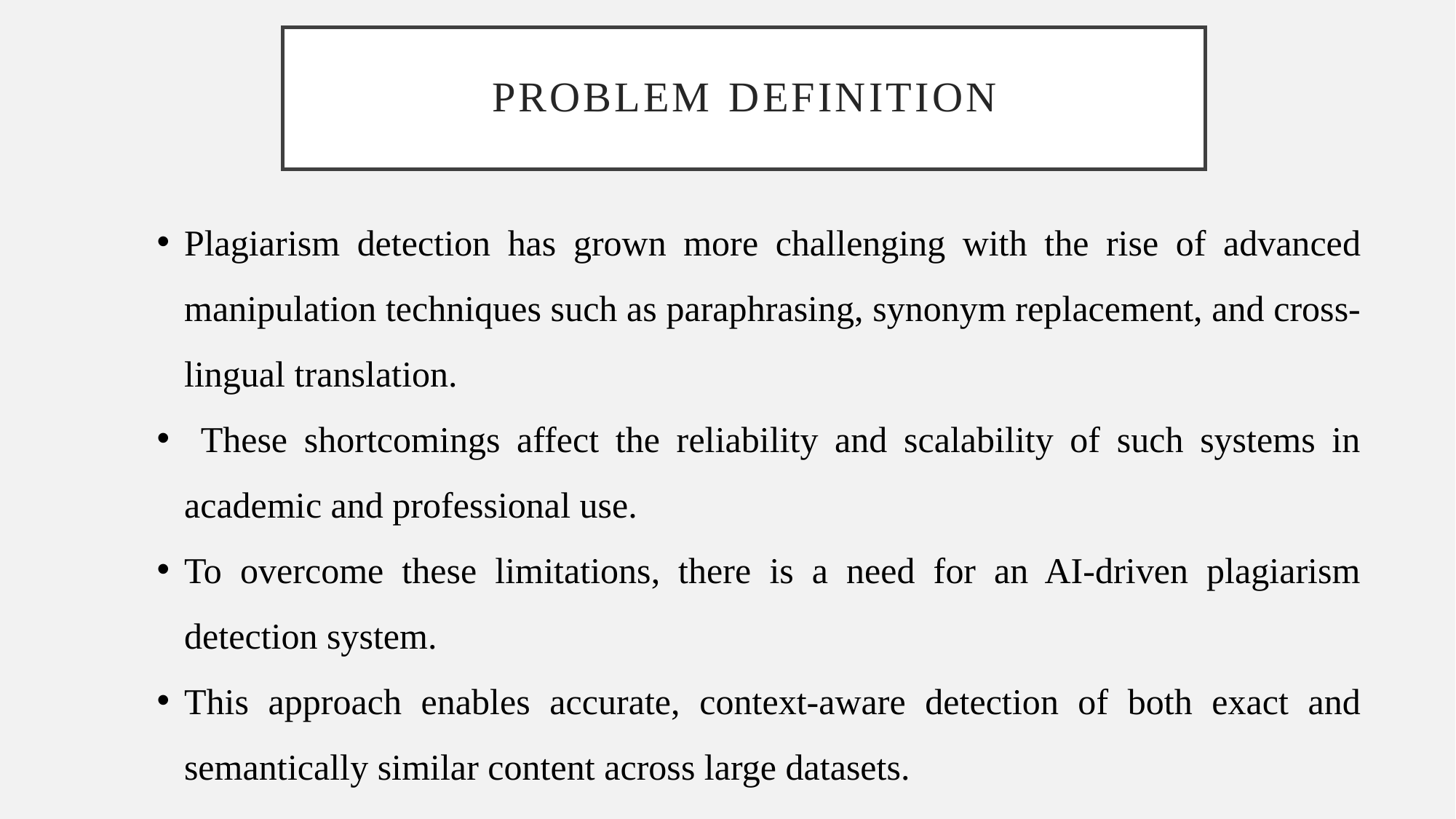

# PROBLEM DEFINITION
Plagiarism detection has grown more challenging with the rise of advanced manipulation techniques such as paraphrasing, synonym replacement, and cross-lingual translation.
 These shortcomings affect the reliability and scalability of such systems in academic and professional use.
To overcome these limitations, there is a need for an AI-driven plagiarism detection system.
This approach enables accurate, context-aware detection of both exact and semantically similar content across large datasets.